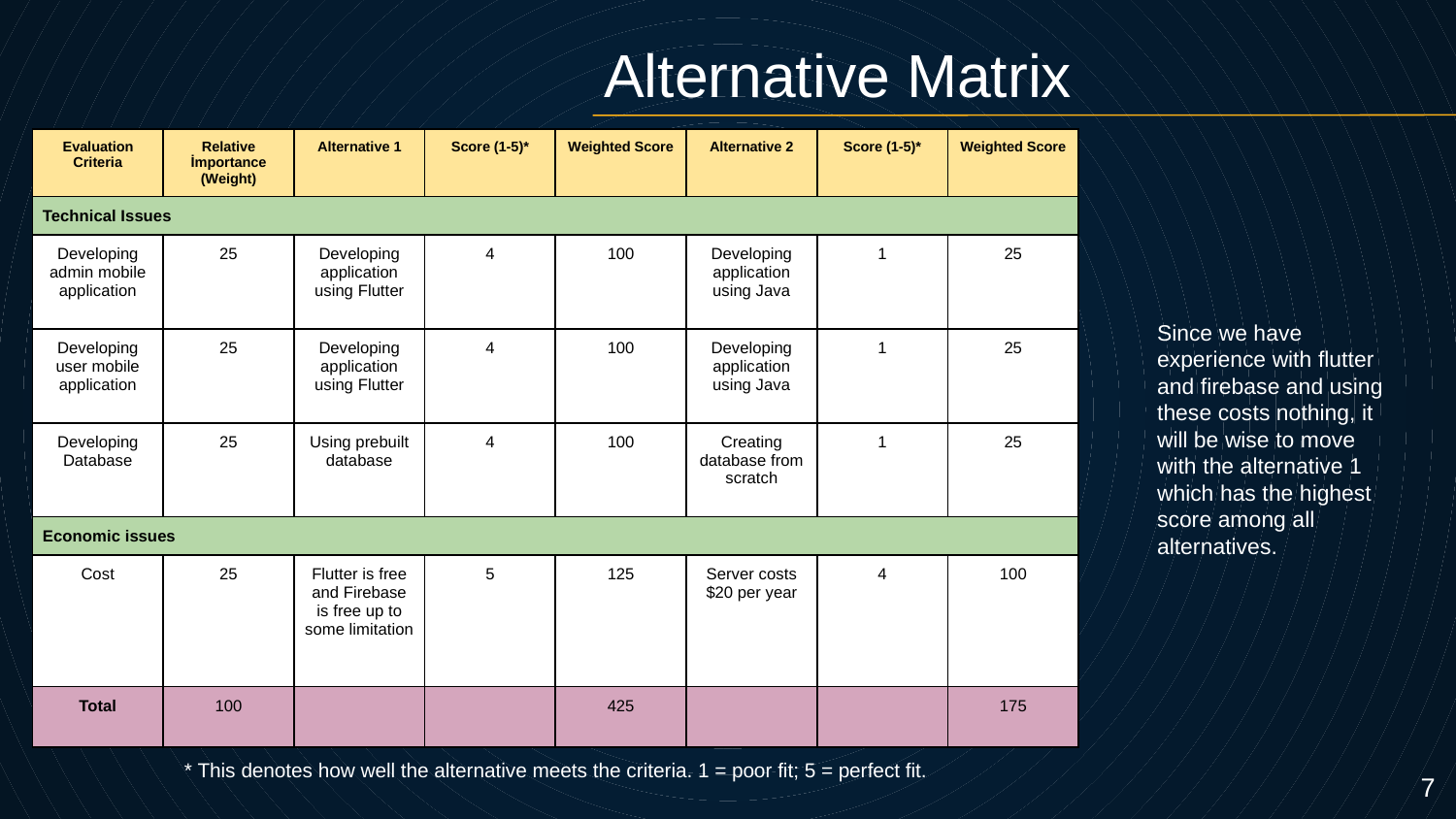

# Alternative Matrix
| Evaluation Criteria | Relative İmportance (Weight) | Alternative 1 | Score (1-5)\* | Weighted Score | Alternative 2 | Score (1-5)\* | Weighted Score |
| --- | --- | --- | --- | --- | --- | --- | --- |
| Technical Issues |  |  |  |  |  |  |  |
| Developing admin mobile application | 25 | Developing application using Flutter | 4 | 100 | Developing application using Java | 1 | 25 |
| Developing user mobile application | 25 | Developing application using Flutter | 4 | 100 | Developing application using Java | 1 | 25 |
| Developing Database | 25 | Using prebuilt database | 4 | 100 | Creating database from scratch | 1 | 25 |
| Economic issues |  |  |  |  |  |  |  |
| Cost | 25 | Flutter is free and Firebase is free up to some limitation | 5 | 125 | Server costs $20 per year | 4 | 100 |
| Total | 100 |  |  | 425 |  |  | 175 |
Since we have experience with flutter and firebase and using these costs nothing, it will be wise to move with the alternative 1 which has the highest score among all alternatives.
* This denotes how well the alternative meets the criteria. 1 = poor fit; 5 = perfect fit.
7